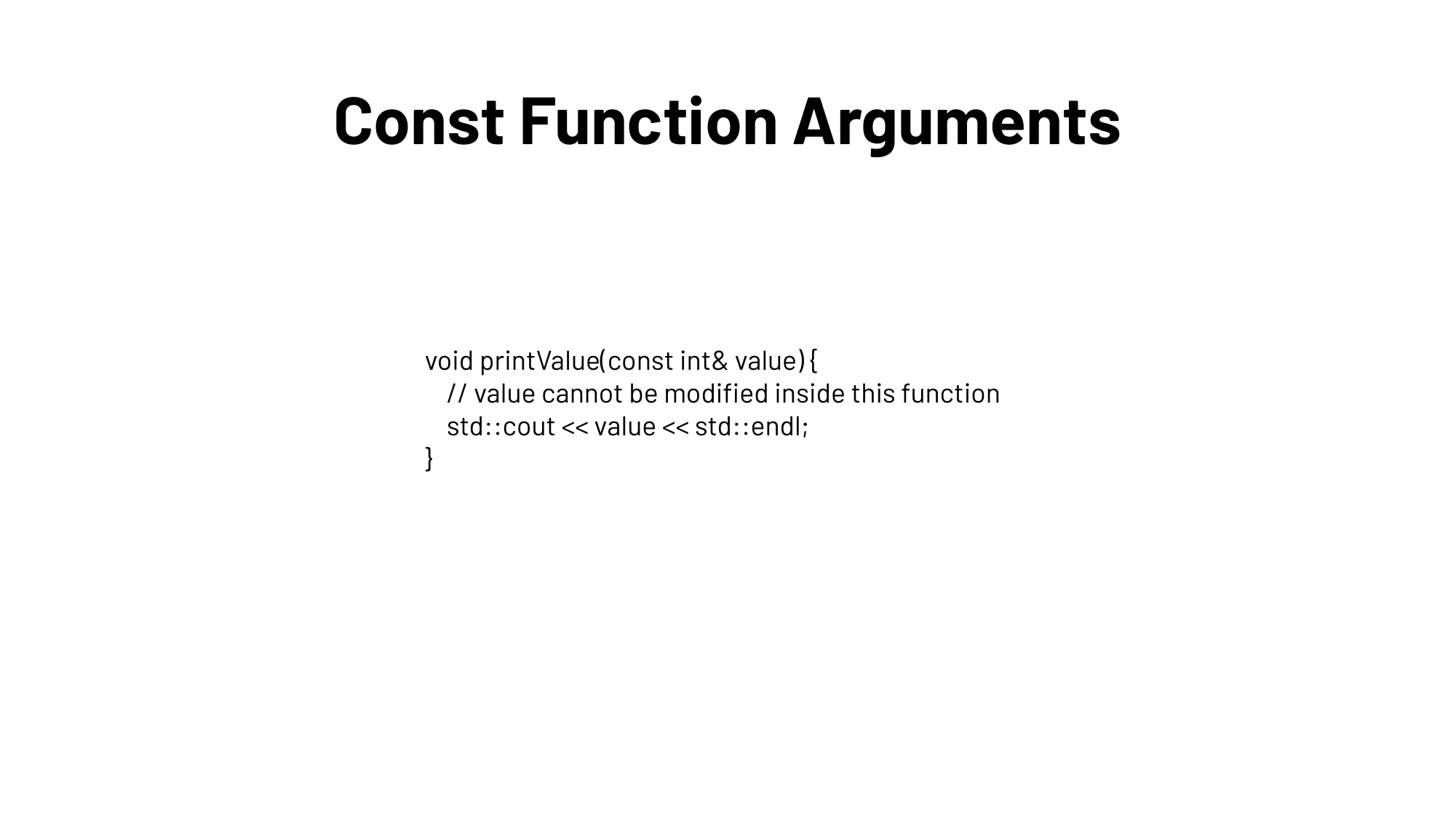

# Const Function Arguments
void printValue(const int& value) {
    // value cannot be modified inside this function
    std::cout << value << std::endl;
}